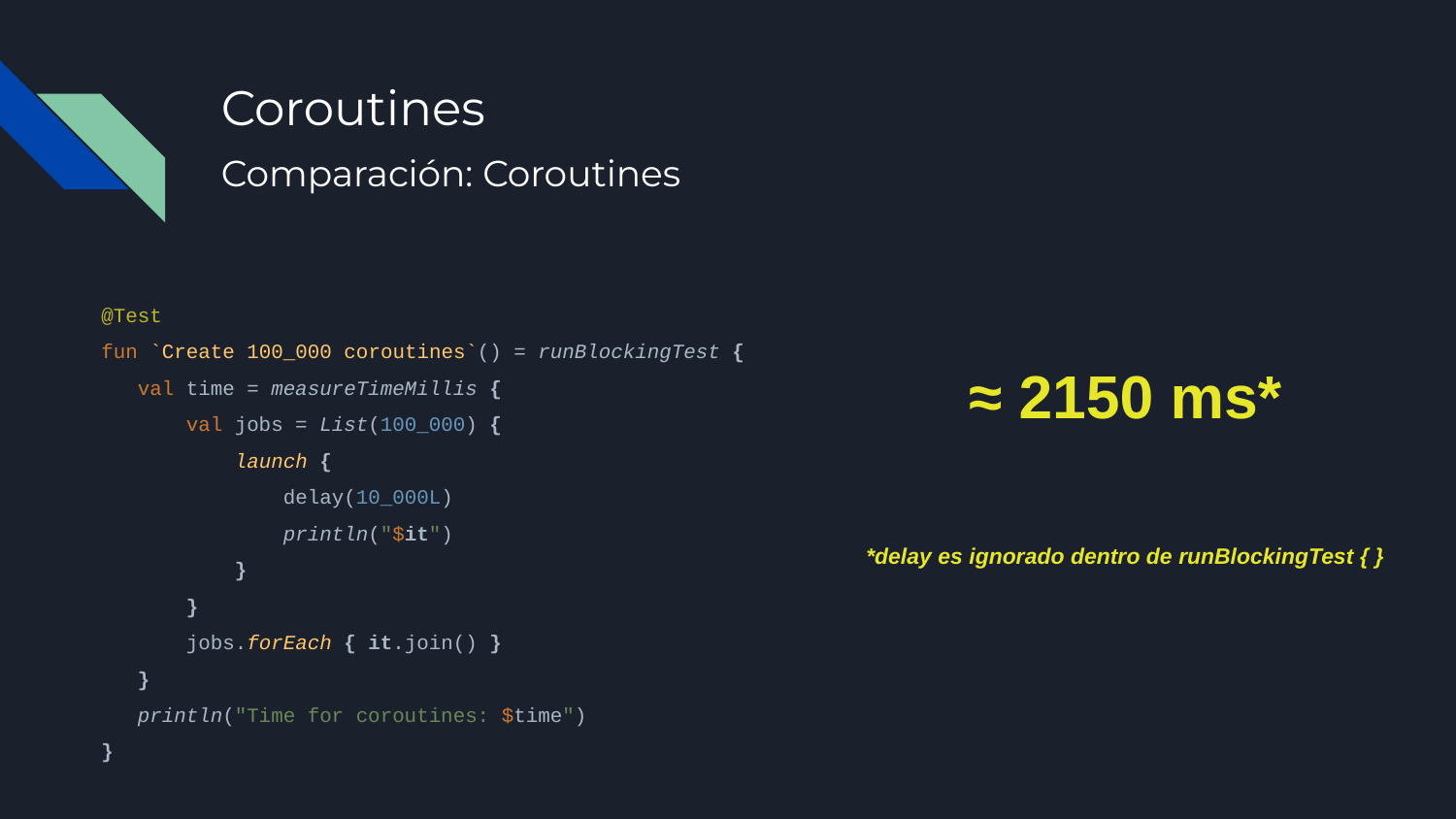

# Coroutines
Comparación: Coroutines
@Test
fun `Create 100_000 coroutines`() = runBlockingTest {
   val time = measureTimeMillis {
       val jobs = List(100_000) {
           launch {
               delay(10_000L)
               println("$it")
           }
       }
       jobs.forEach { it.join() }
   }
   println("Time for coroutines: $time")
}
≈ 2150 ms*

*delay es ignorado dentro de runBlockingTest { }